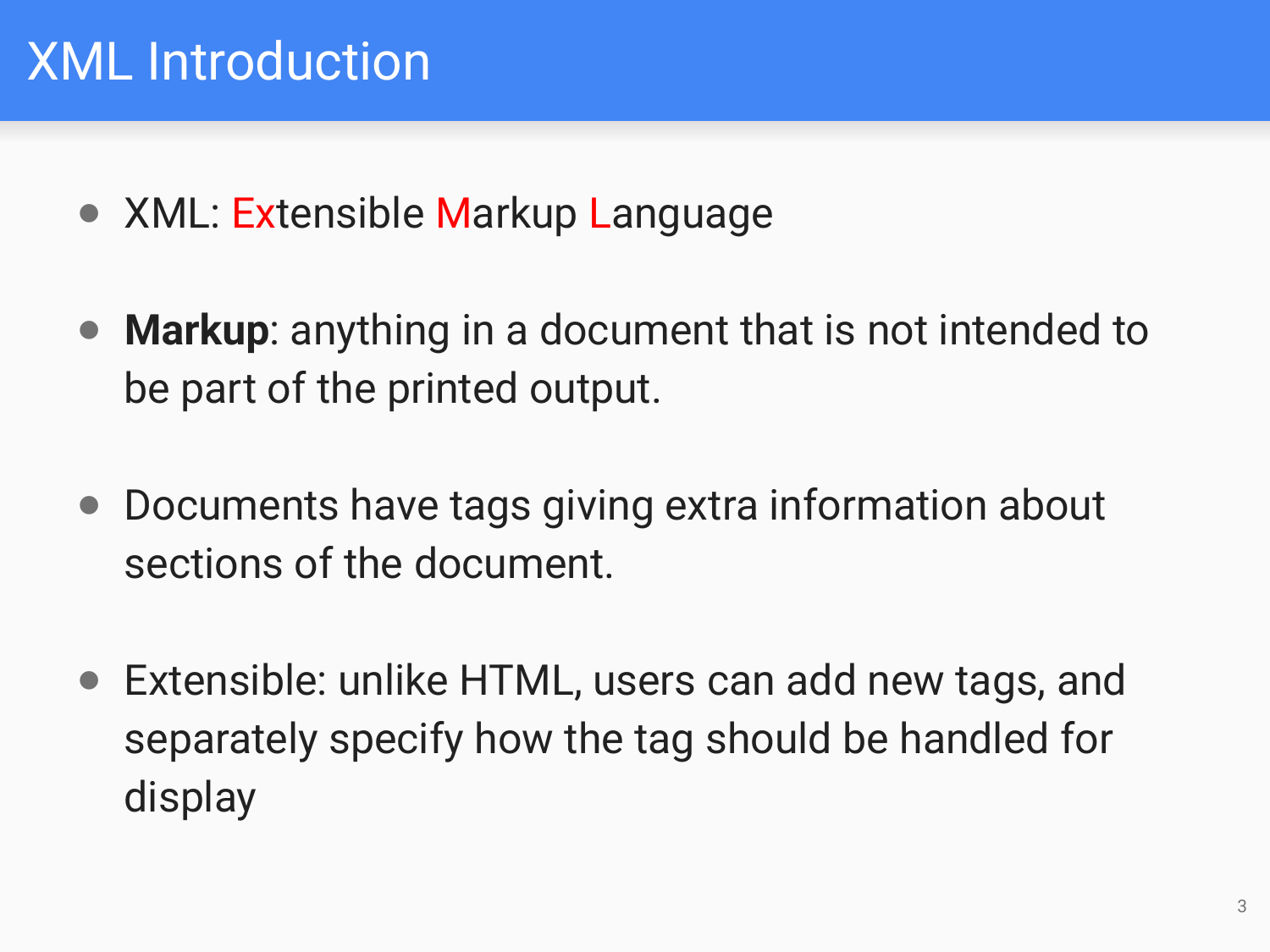

# XML Introduction
XML: Extensible Markup Language

Markup: anything in a document that is not intended to be part of the printed output.

Documents have tags giving extra information about sections of the document.

Extensible: unlike HTML, users can add new tags, and separately specify how the tag should be handled for display

3